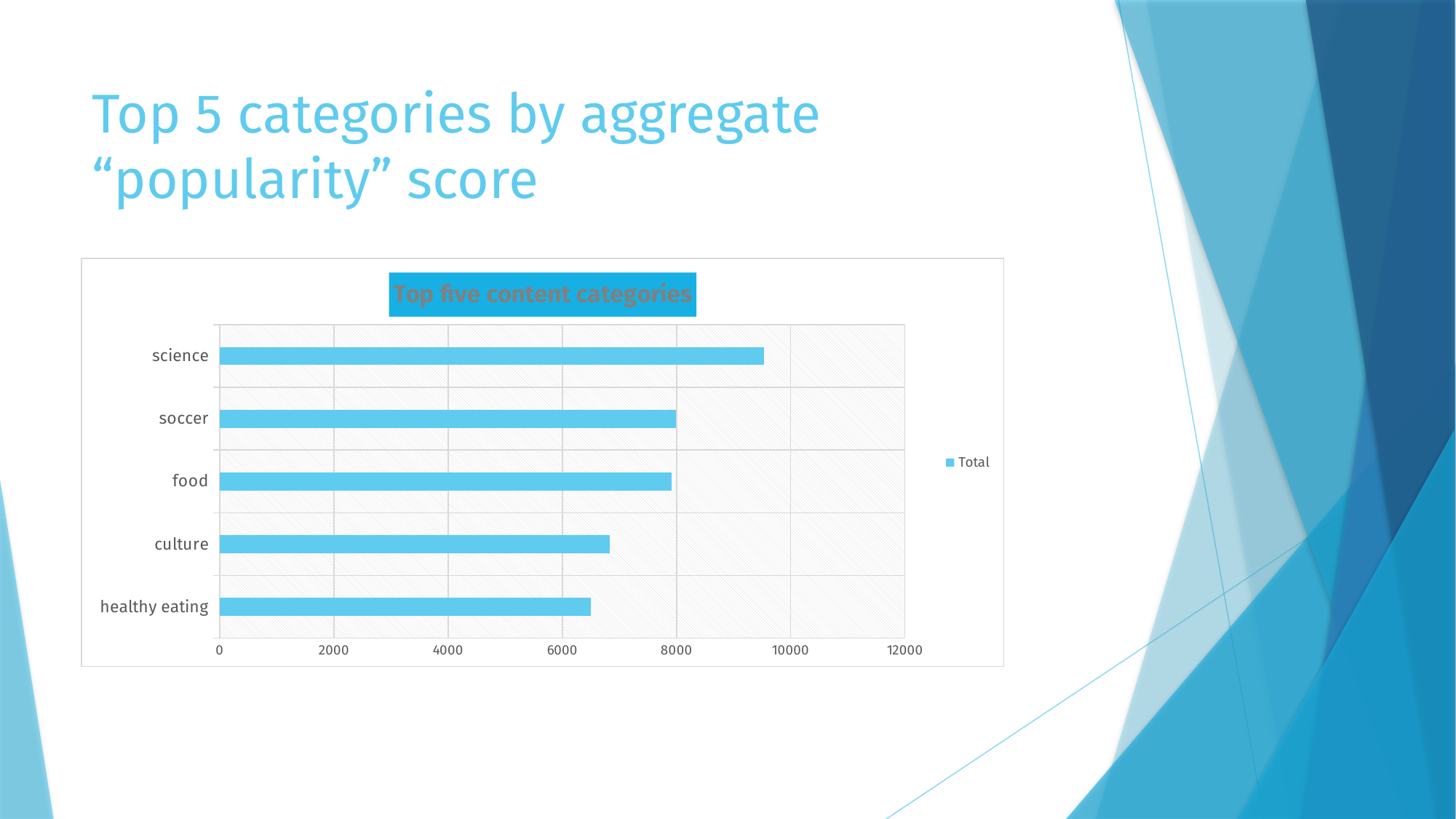

# Top 5 categories by aggregate “popularity” score

### Chart: Top five content categories

| Category | Total |
|---|---|
| healthy eating | 6498.0 |
| culture | 6826.0 |
| food | 7917.0 |
| soccer | 7988.0 |
| science | 9535.0 |